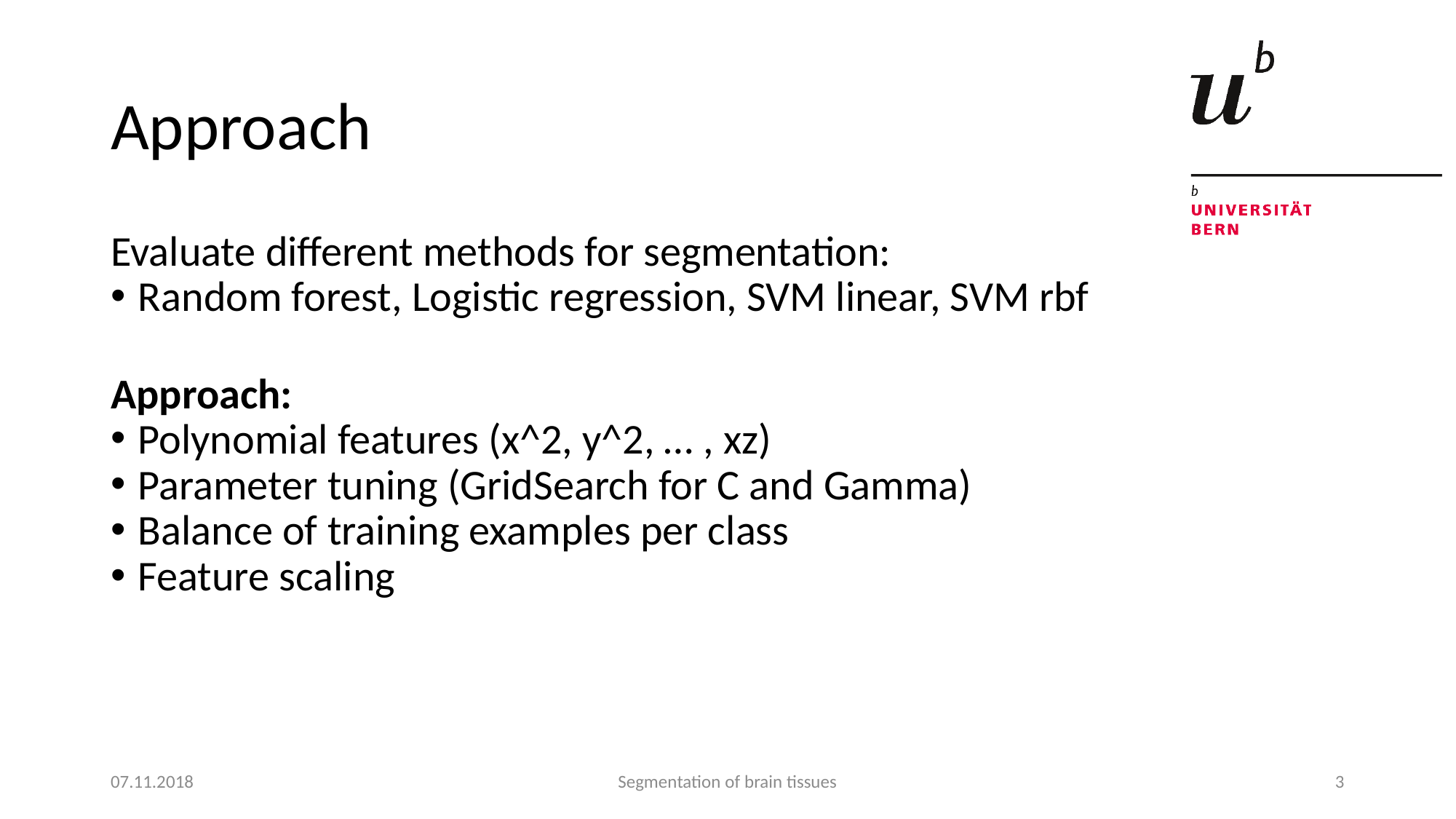

Approach
Evaluate different methods for segmentation:
Random forest, Logistic regression, SVM linear, SVM rbf

Approach:
Polynomial features (x^2, y^2, … , xz)
Parameter tuning (GridSearch for C and Gamma)
Balance of training examples per class
Feature scaling
07.11.2018
Segmentation of brain tissues
3